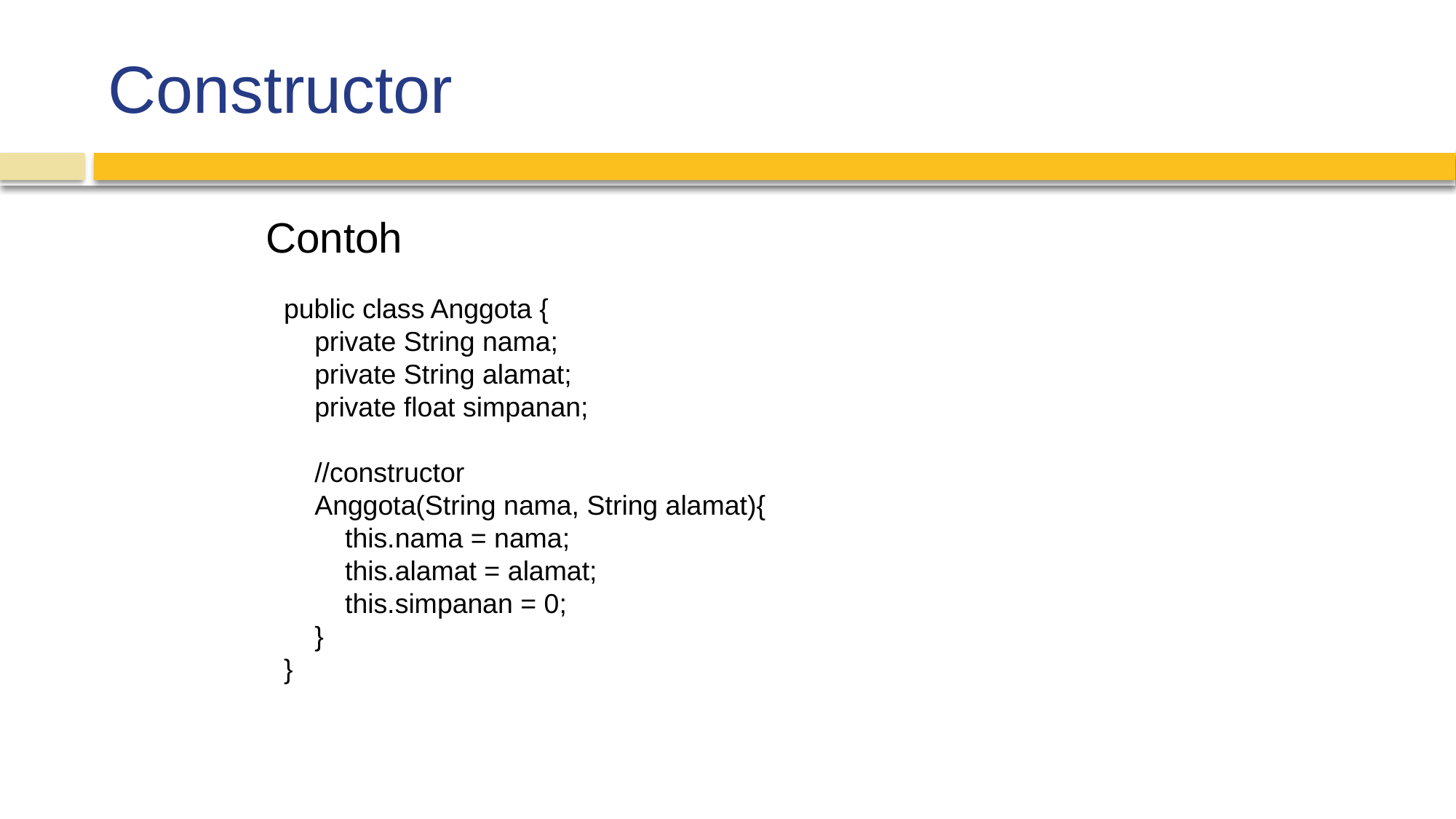

# Constructor
Contoh
public class Anggota {
    private String nama;
    private String alamat;
    private float simpanan;

    //constructor
    Anggota(String nama, String alamat){
        this.nama = nama;
        this.alamat = alamat;
        this.simpanan = 0;
    }
}